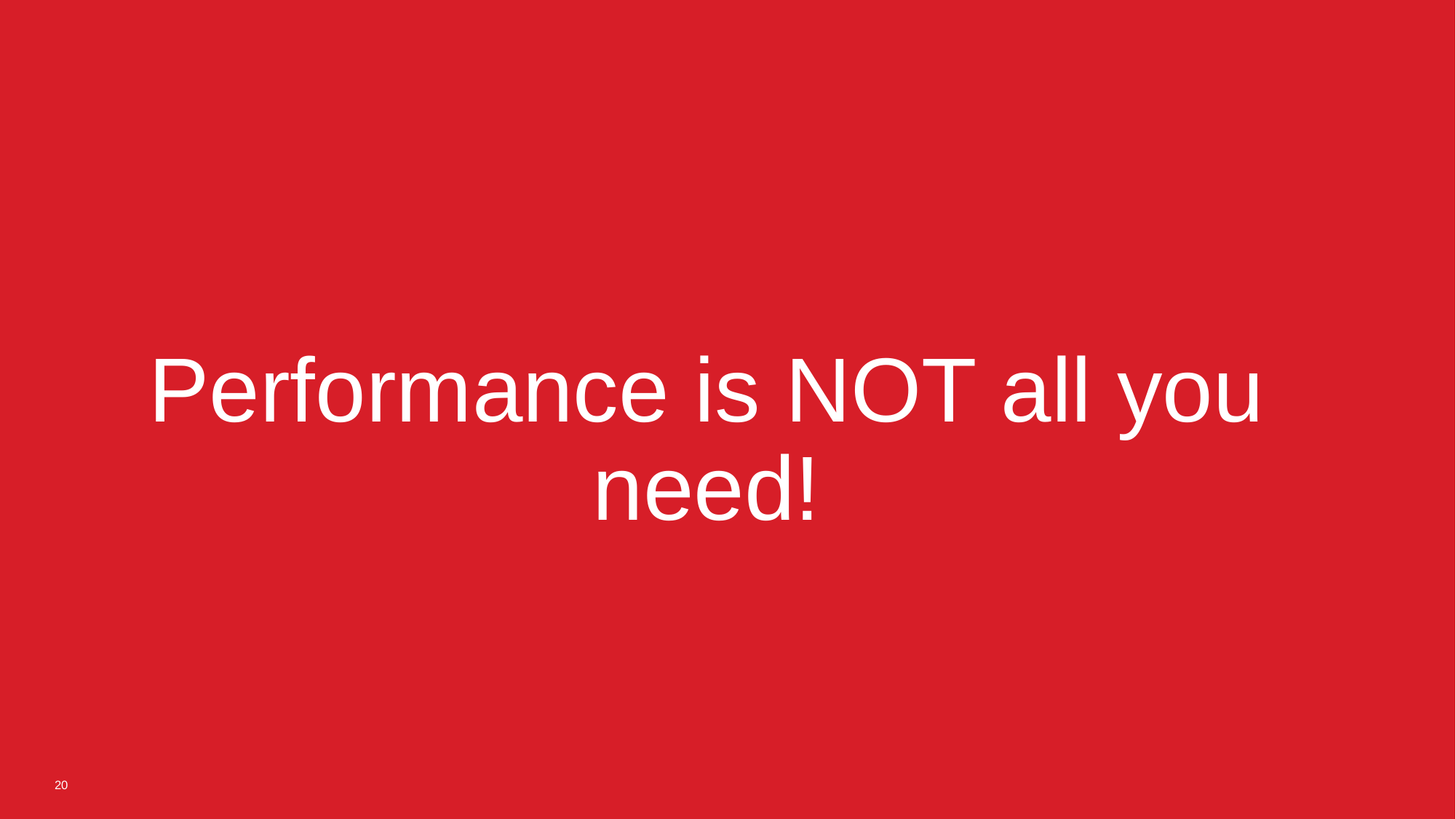

Performance is NOT all you need!
20